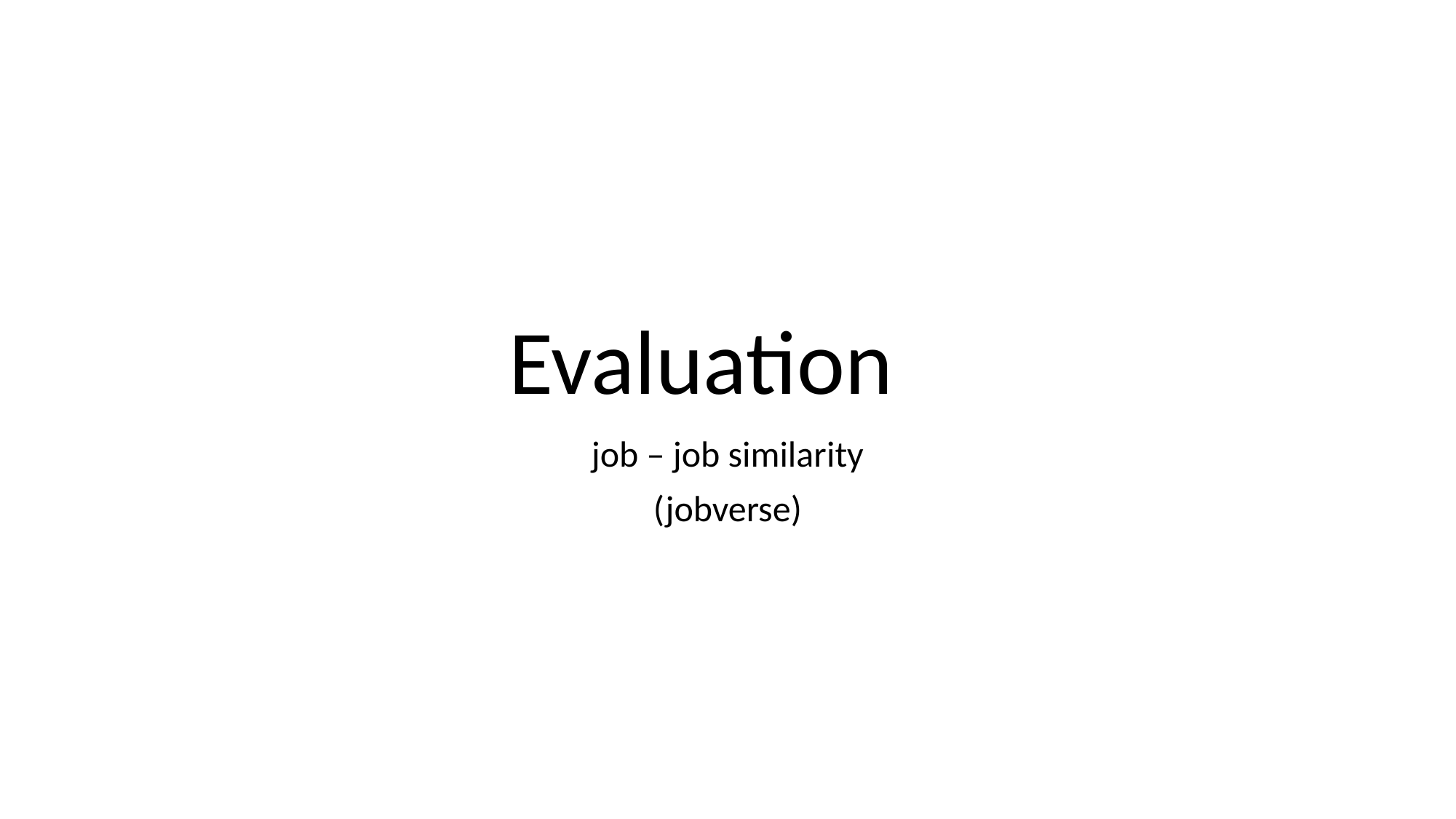

# Evaluation
job – job similarity
(jobverse)